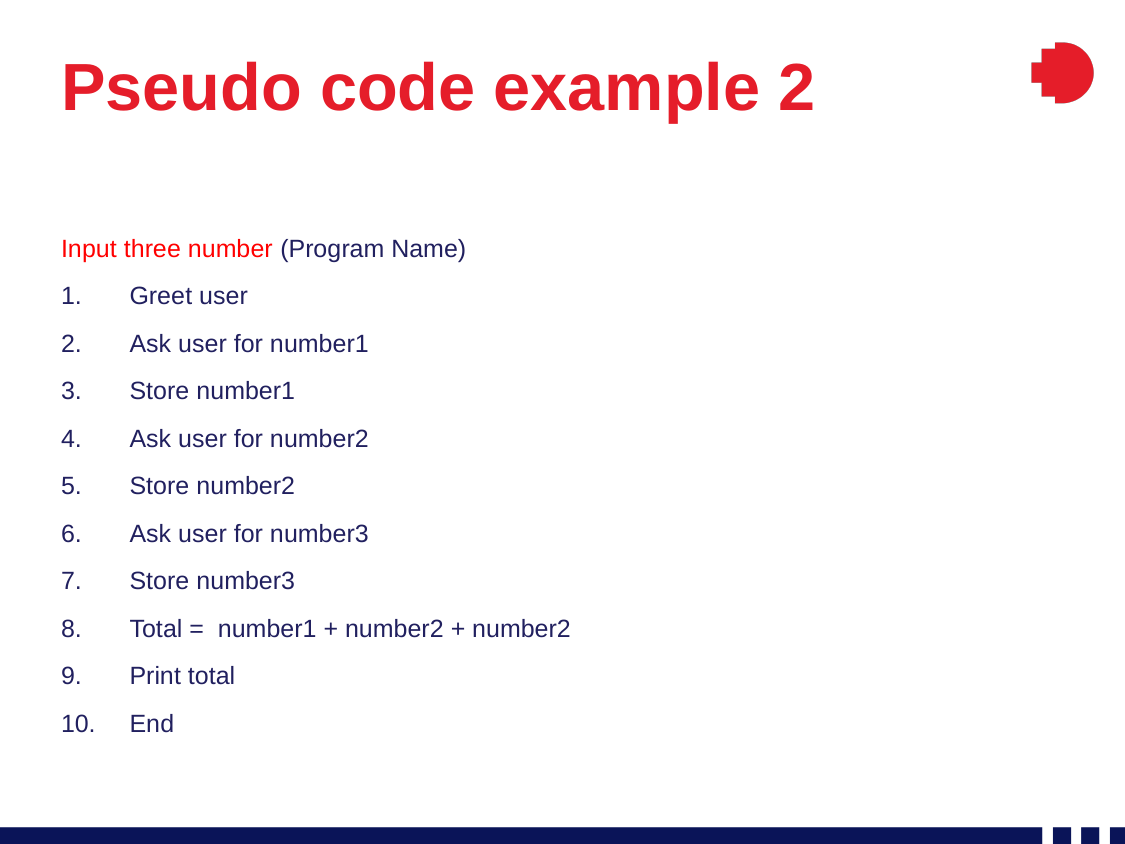

# Pseudo code example 2
Input three number (Program Name)
Greet user
Ask user for number1
Store number1
Ask user for number2
Store number2
Ask user for number3
Store number3
Total =  number1 + number2 + number2
Print total
End